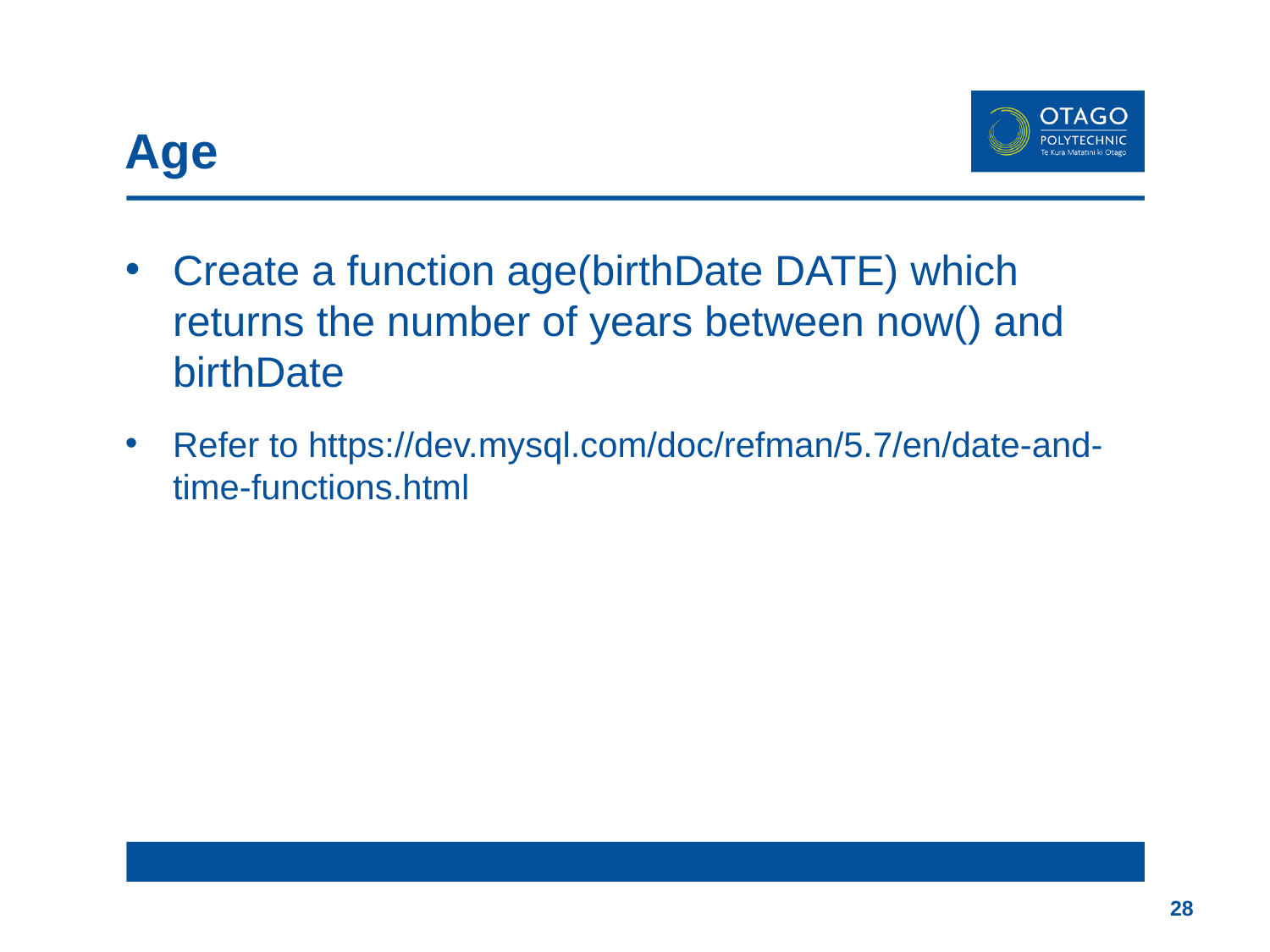

# Age
Create a function age(birthDate DATE) which returns the number of years between now() and birthDate
Refer to https://dev.mysql.com/doc/refman/5.7/en/date-and-time-functions.html
28